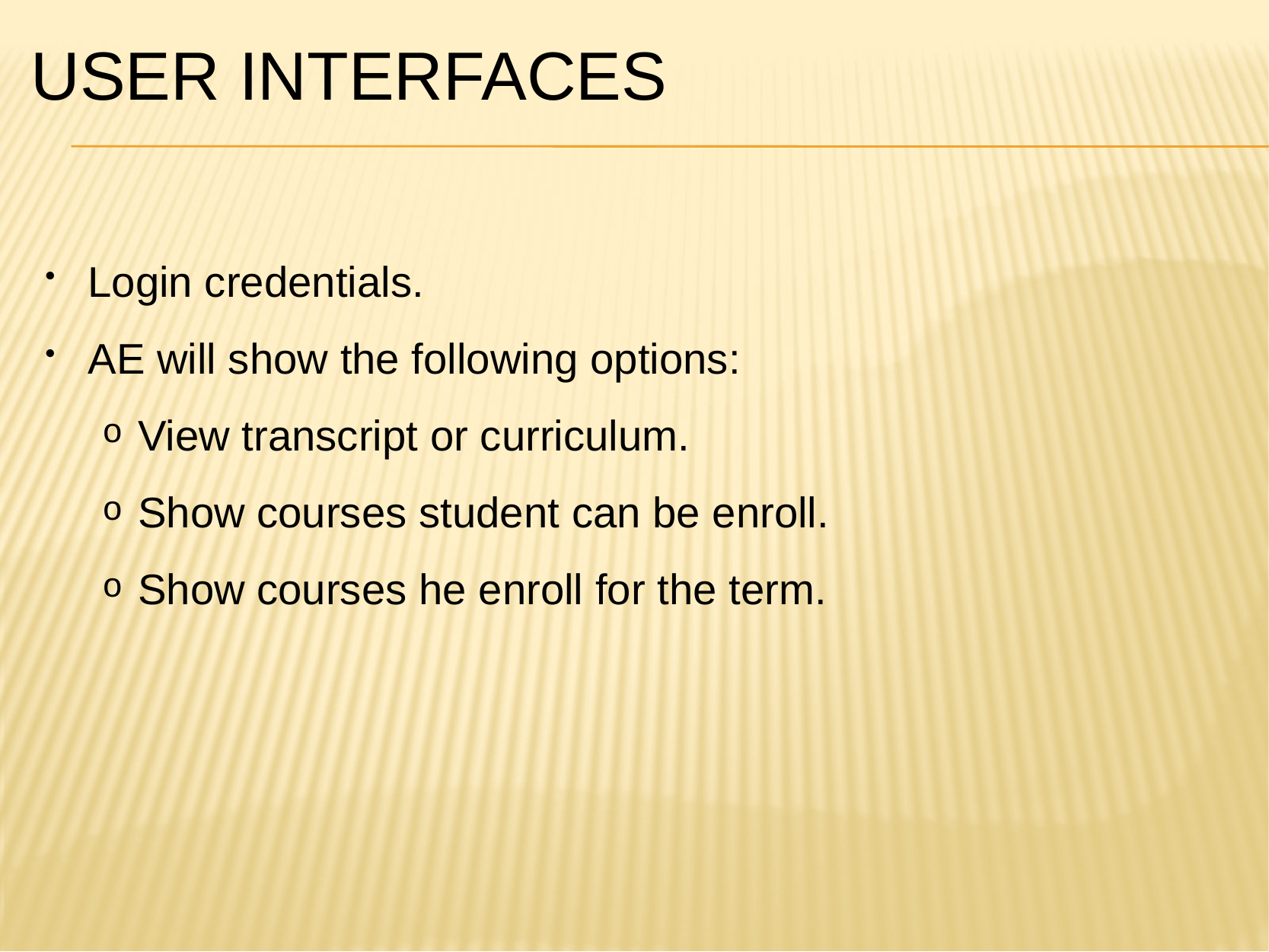

# User interfaces
Login credentials.
AE will show the following options:
View transcript or curriculum.
Show courses student can be enroll.
Show courses he enroll for the term.